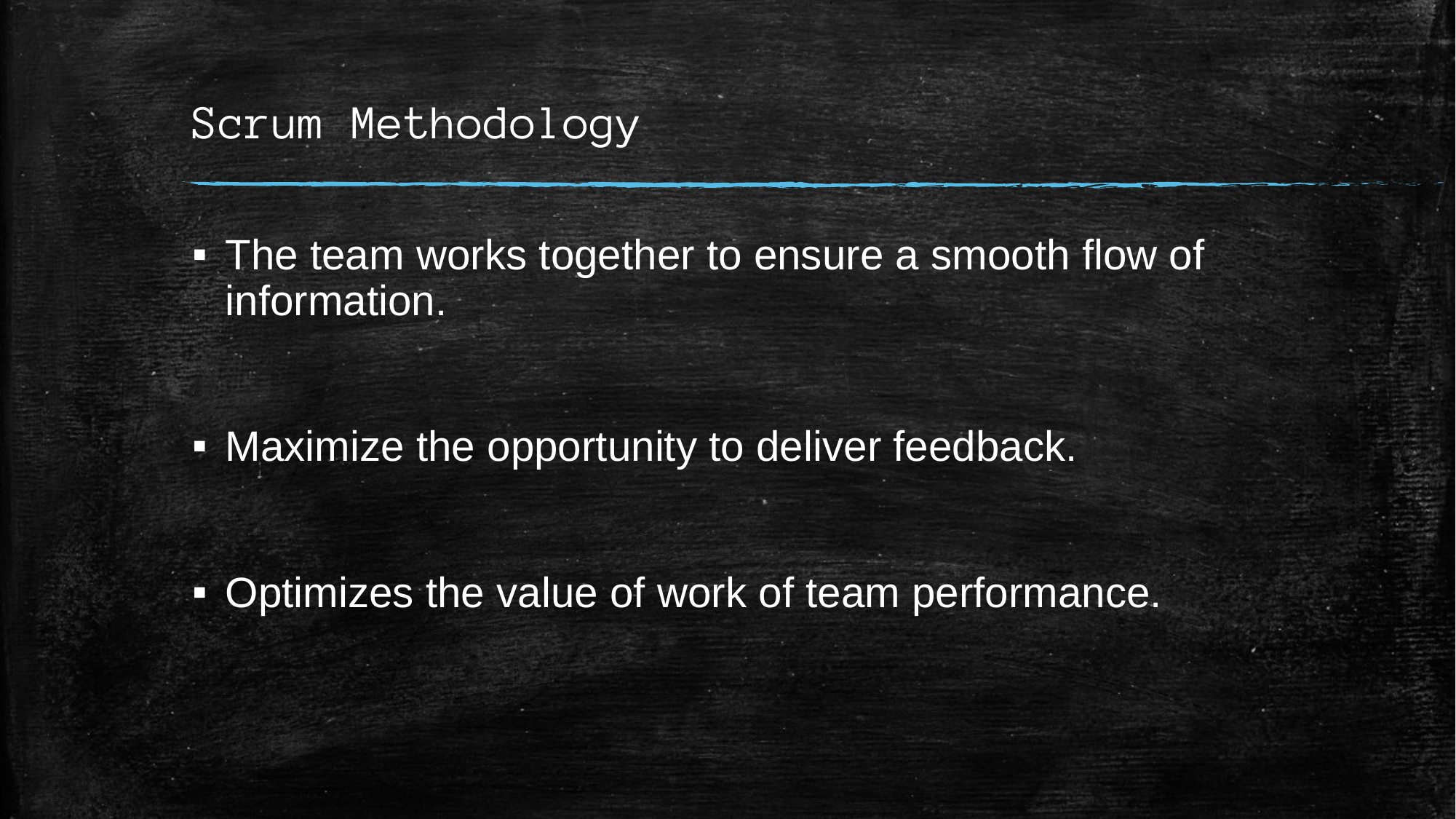

# Scrum Methodology
The team works together to ensure a smooth flow of information.

Maximize the opportunity to deliver feedback.

Optimizes the value of work of team performance.